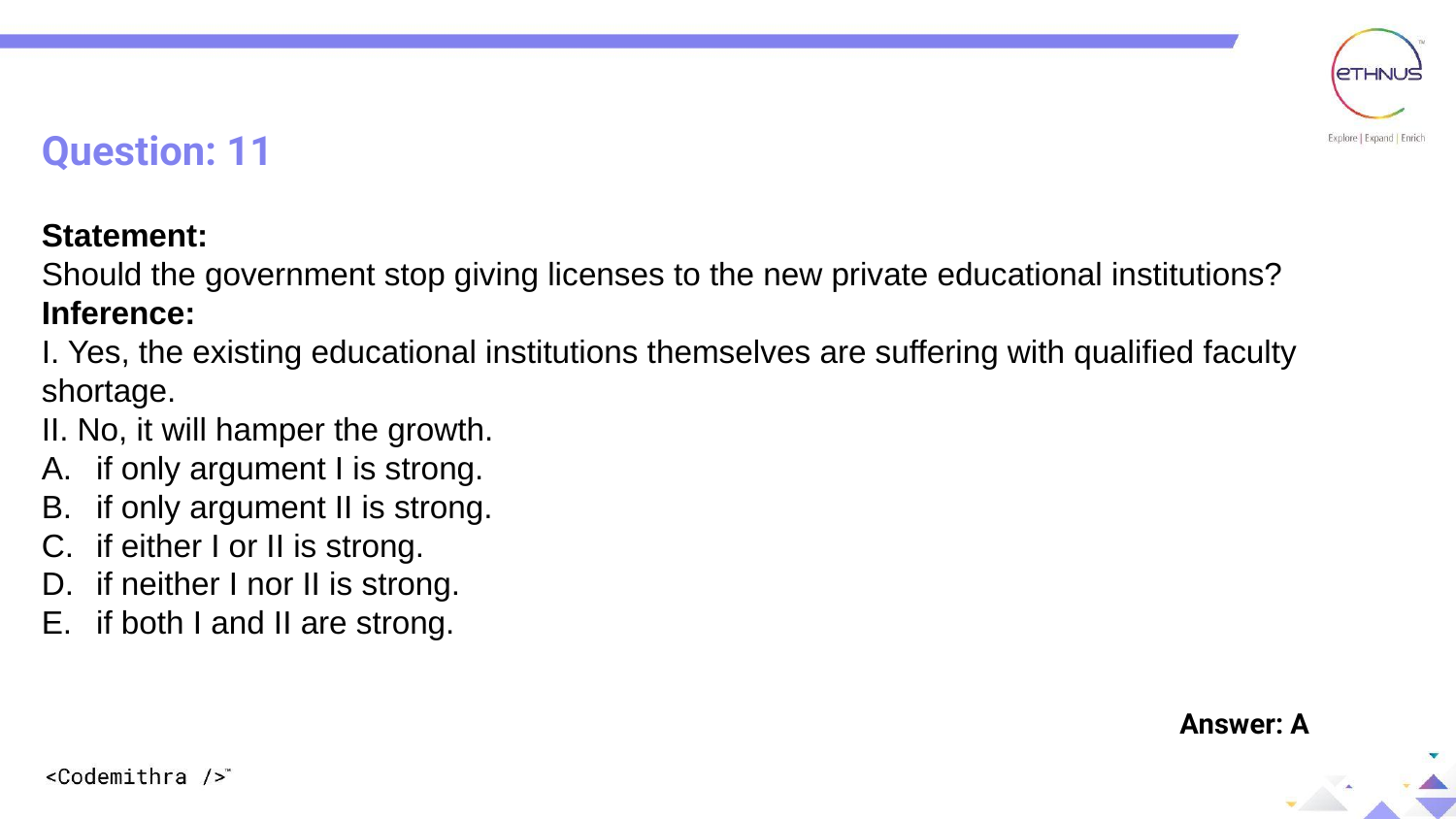

Question: 01
Question: 11
Statement:
Should the government stop giving licenses to the new private educational institutions?
Inference:
I. Yes, the existing educational institutions themselves are suffering with qualified faculty shortage.
II. No, it will hamper the growth.
if only argument I is strong.
if only argument II is strong.
if either I or II is strong.
if neither I nor II is strong.
if both I and II are strong.

Answer: A